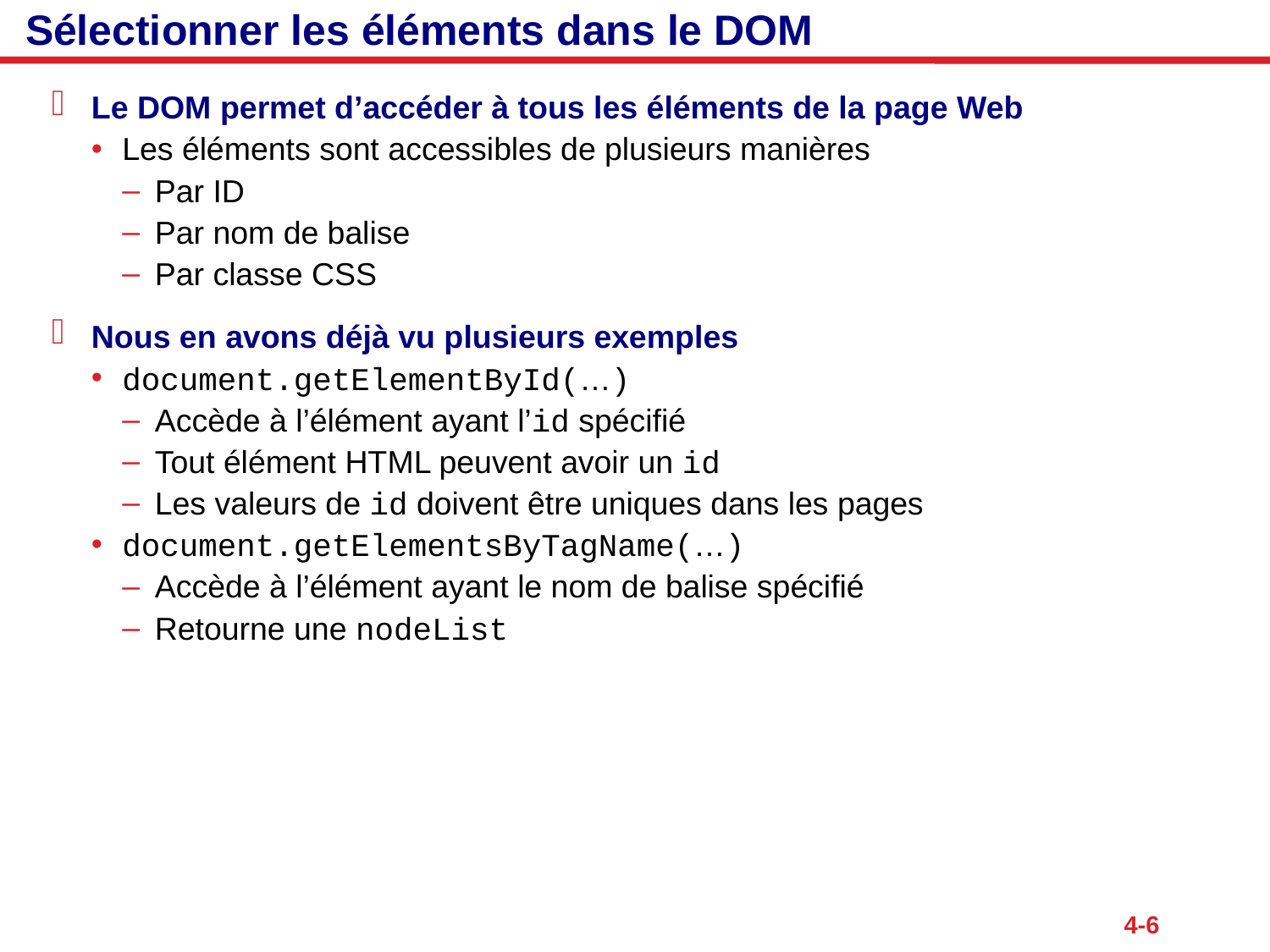

# Sélectionner les éléments dans le DOM
Le DOM permet d’accéder à tous les éléments de la page Web
Les éléments sont accessibles de plusieurs manières
Par ID
Par nom de balise
Par classe CSS
Nous en avons déjà vu plusieurs exemples
document.getElementById(…)
Accède à l’élément ayant l’id spécifié
Tout élément HTML peuvent avoir un id
Les valeurs de id doivent être uniques dans les pages
document.getElementsByTagName(…)
Accède à l’élément ayant le nom de balise spécifié
Retourne une nodeList